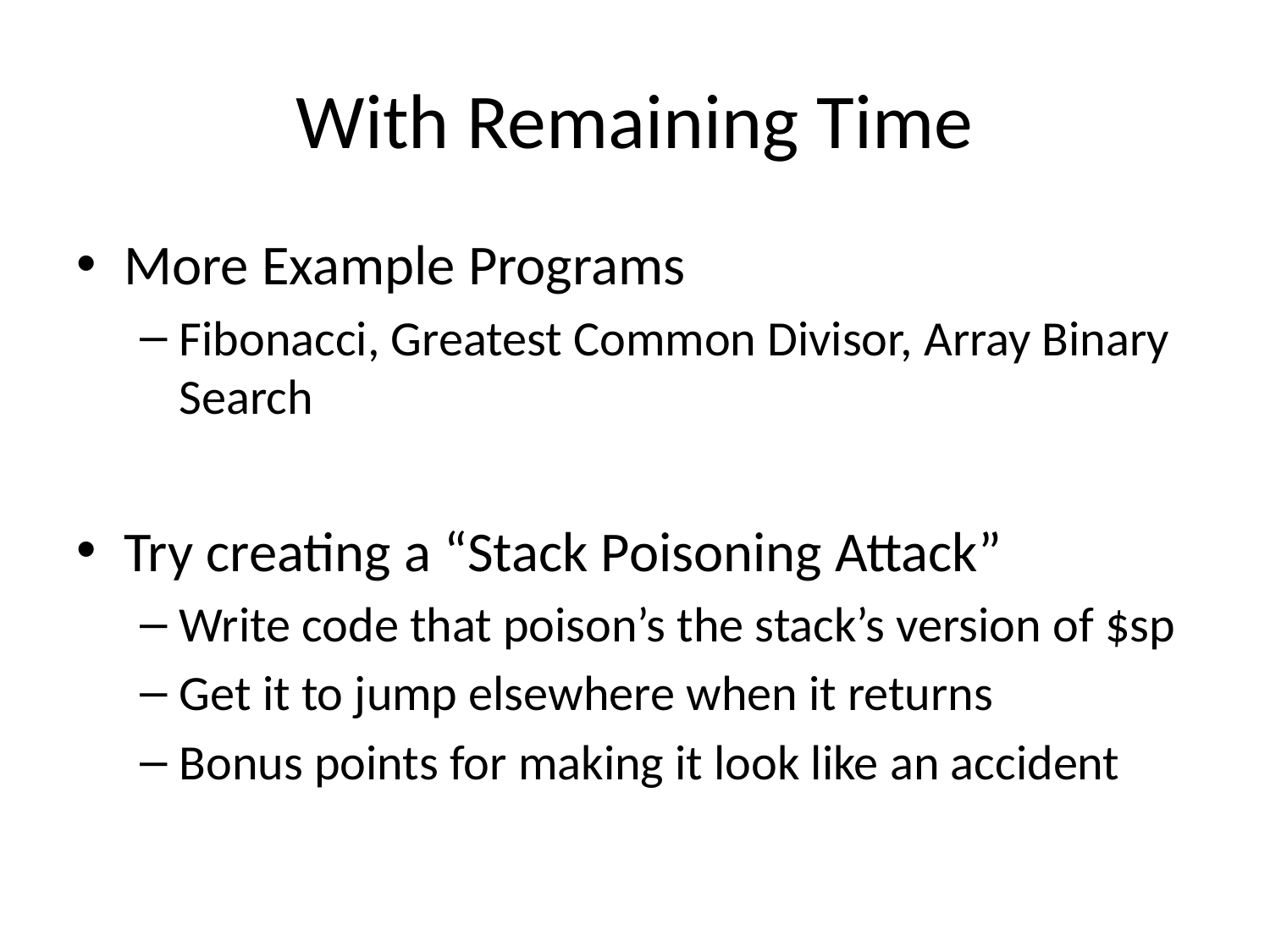

# With Remaining Time
More Example Programs
Fibonacci, Greatest Common Divisor, Array Binary Search

Try creating a “Stack Poisoning Attack”
Write code that poison’s the stack’s version of $sp
Get it to jump elsewhere when it returns
Bonus points for making it look like an accident